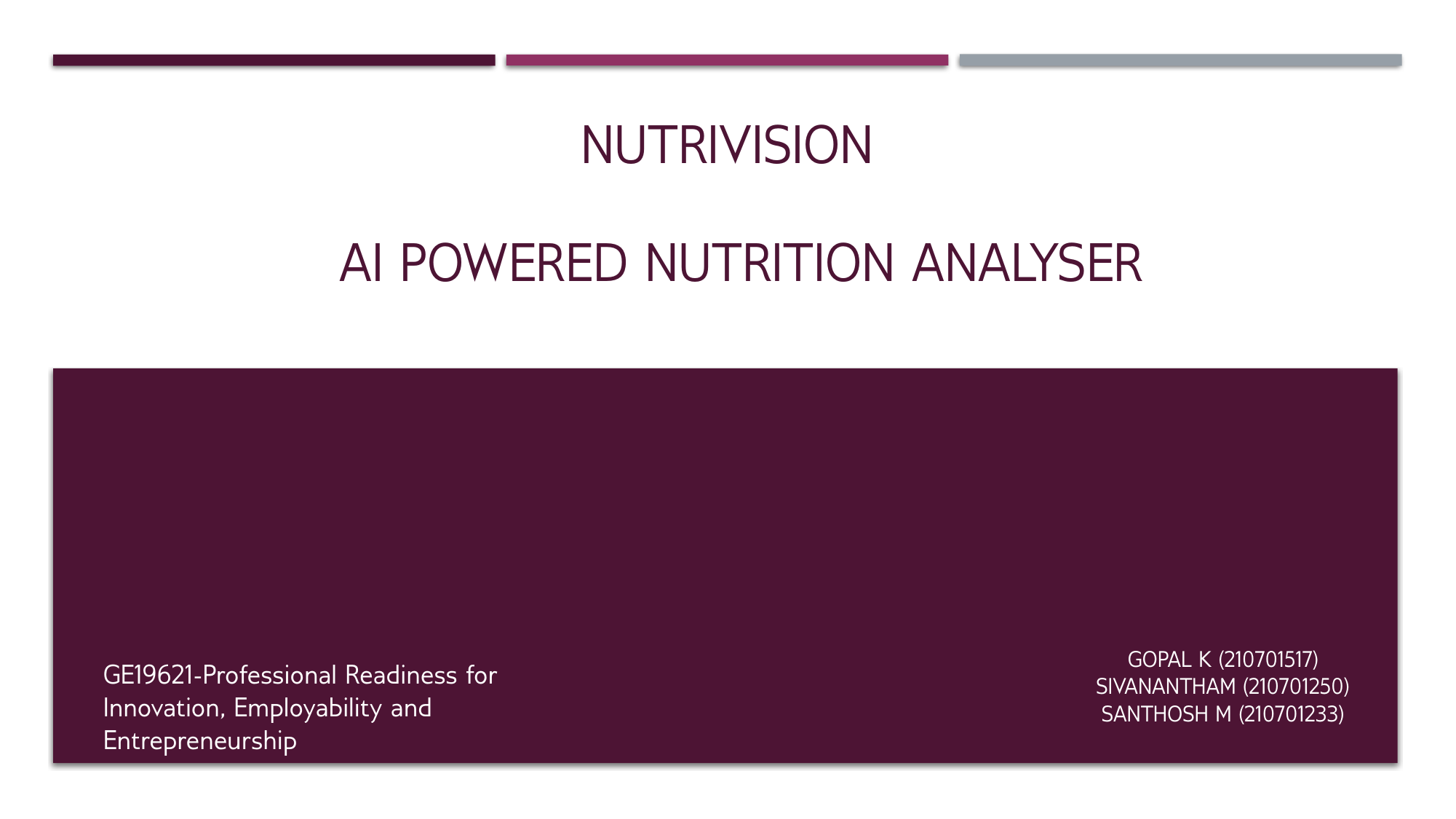

Nutrivision
# AI POWERED NUTRITION ANALYSER
GOPAL K (210701517)
SIVANANTHAM (210701250)
SANTHOSH M (210701233)

GE19621-Professional Readiness for Innovation, Employability and Entrepreneurship